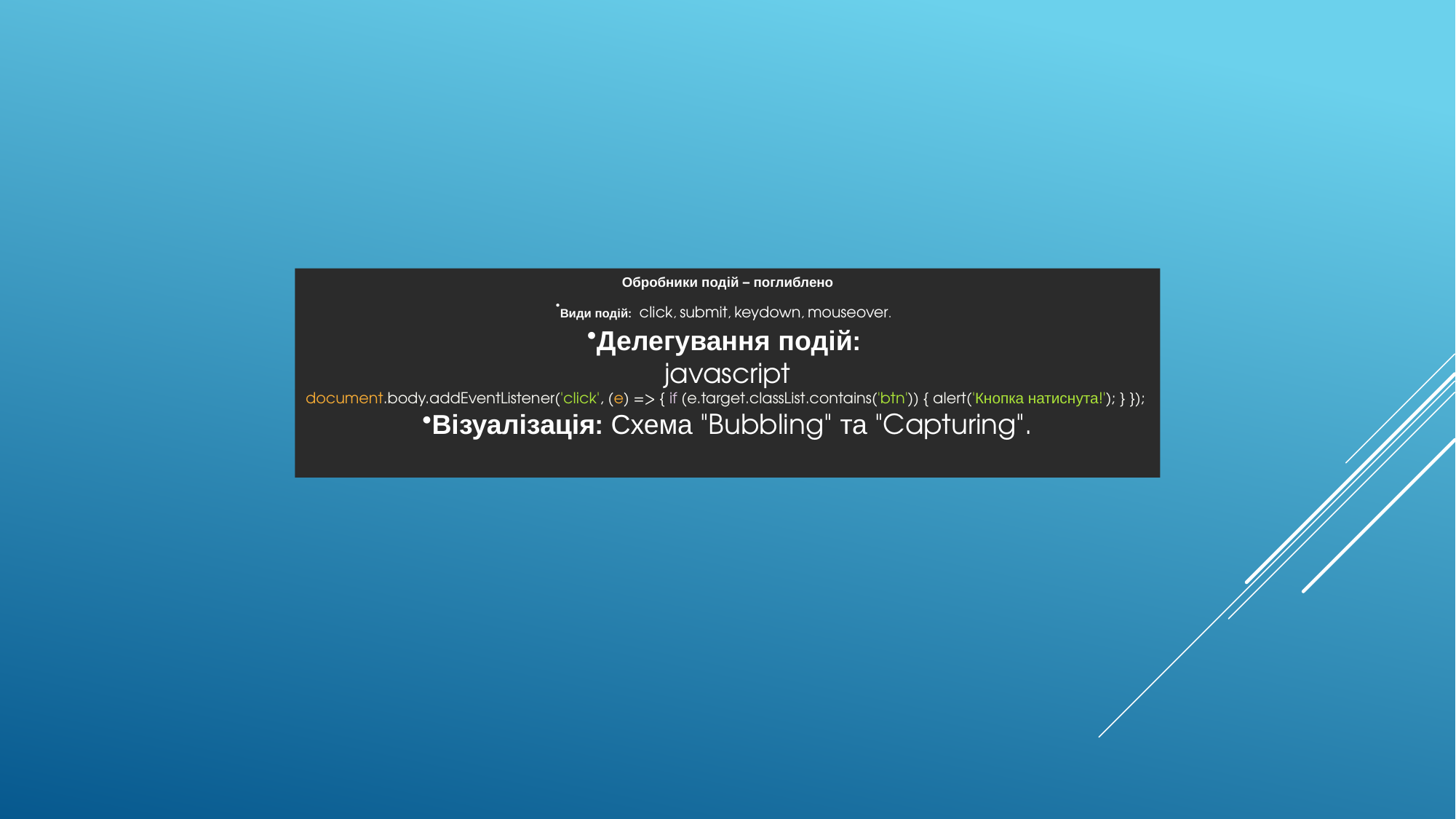

Обробники подій – поглиблено
Види подій: click, submit, keydown, mouseover.
Делегування подій:
javascript
document.body.addEventListener('click', (e) => { if (e.target.classList.contains('btn')) { alert('Кнопка натиснута!'); } });
Візуалізація: Схема "Bubbling" та "Capturing".